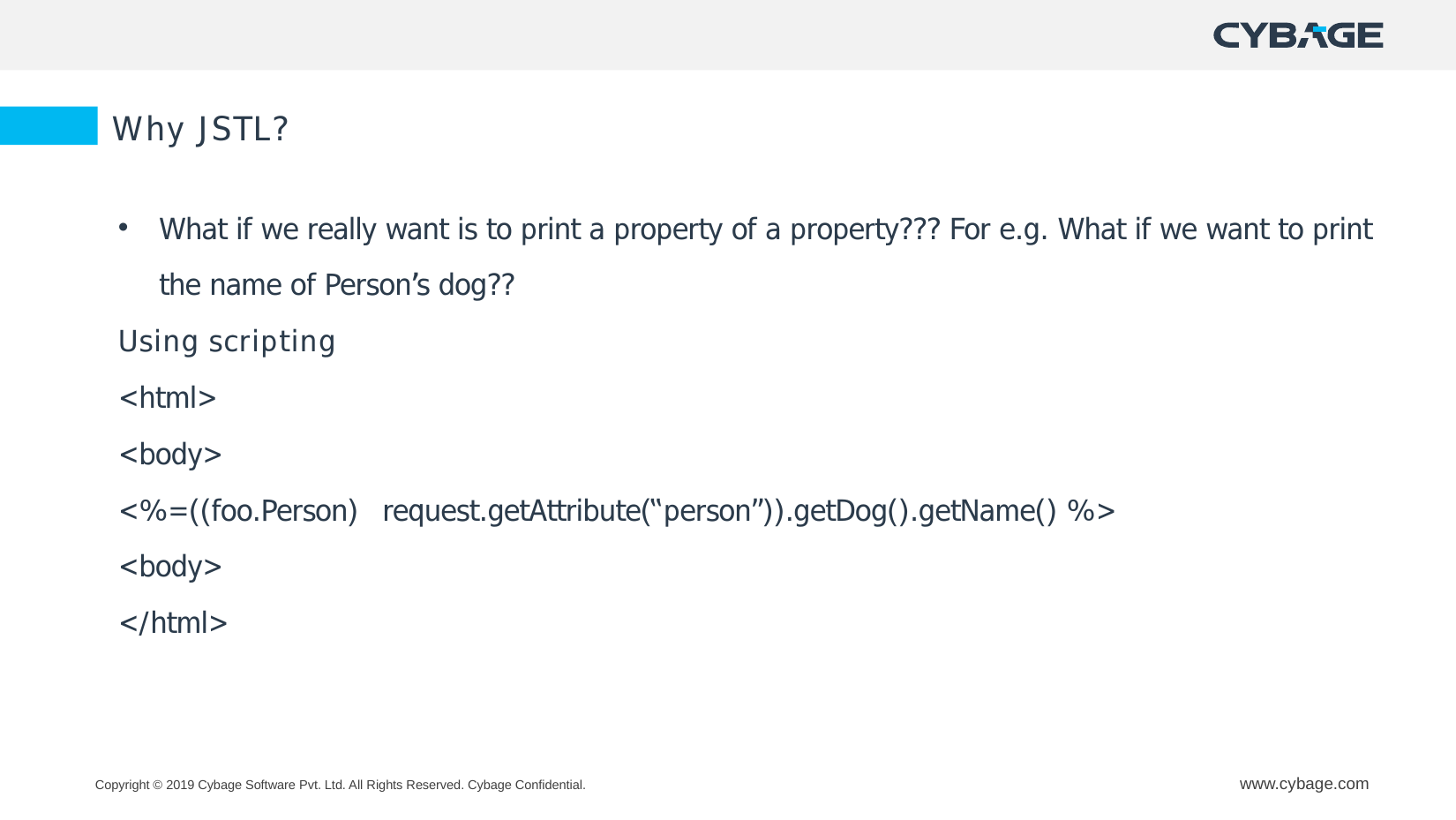

Why JSTL?

What if we really want is to print a property of a property??? For e.g. What if we want to print the name of Person’s dog??
Using scripting
<html>
<body>
<%=((foo.Person) 	request.getAttribute(“person”)).getDog().getName() %>
<body>
</html>